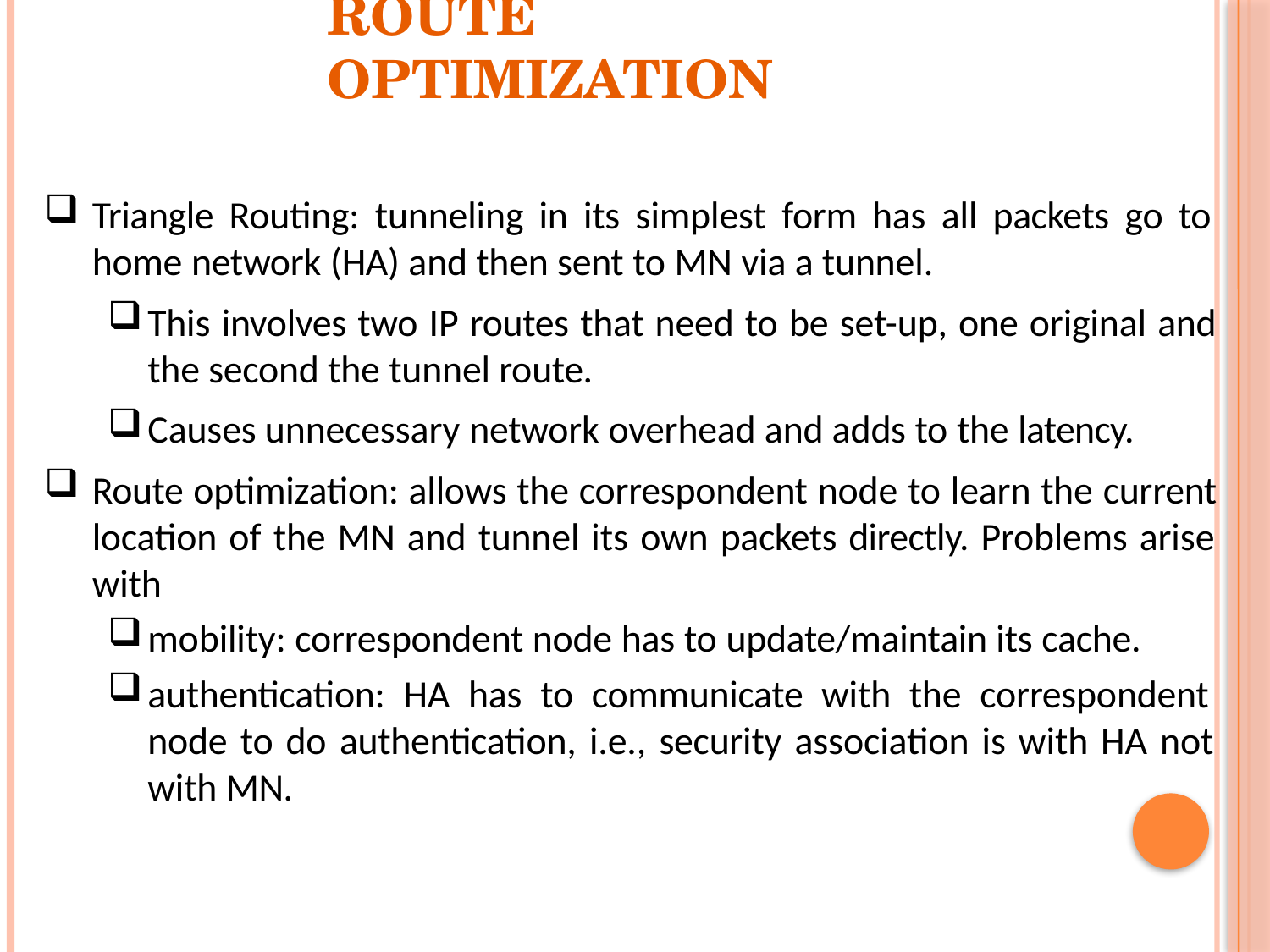

# Route Optimization
Triangle Routing: tunneling in its simplest form has all packets go to  home network (HA) and then sent to MN via a tunnel.
This involves two IP routes that need to be set-up, one original and
the second the tunnel route.
Causes unnecessary network overhead and adds to the latency.
Route optimization: allows the correspondent node to learn the current  location of the MN and tunnel its own packets directly. Problems arise  with
mobility: correspondent node has to update/maintain its cache.
authentication: HA has to communicate with the correspondent  node to do authentication, i.e., security association is with HA not  with MN.
21